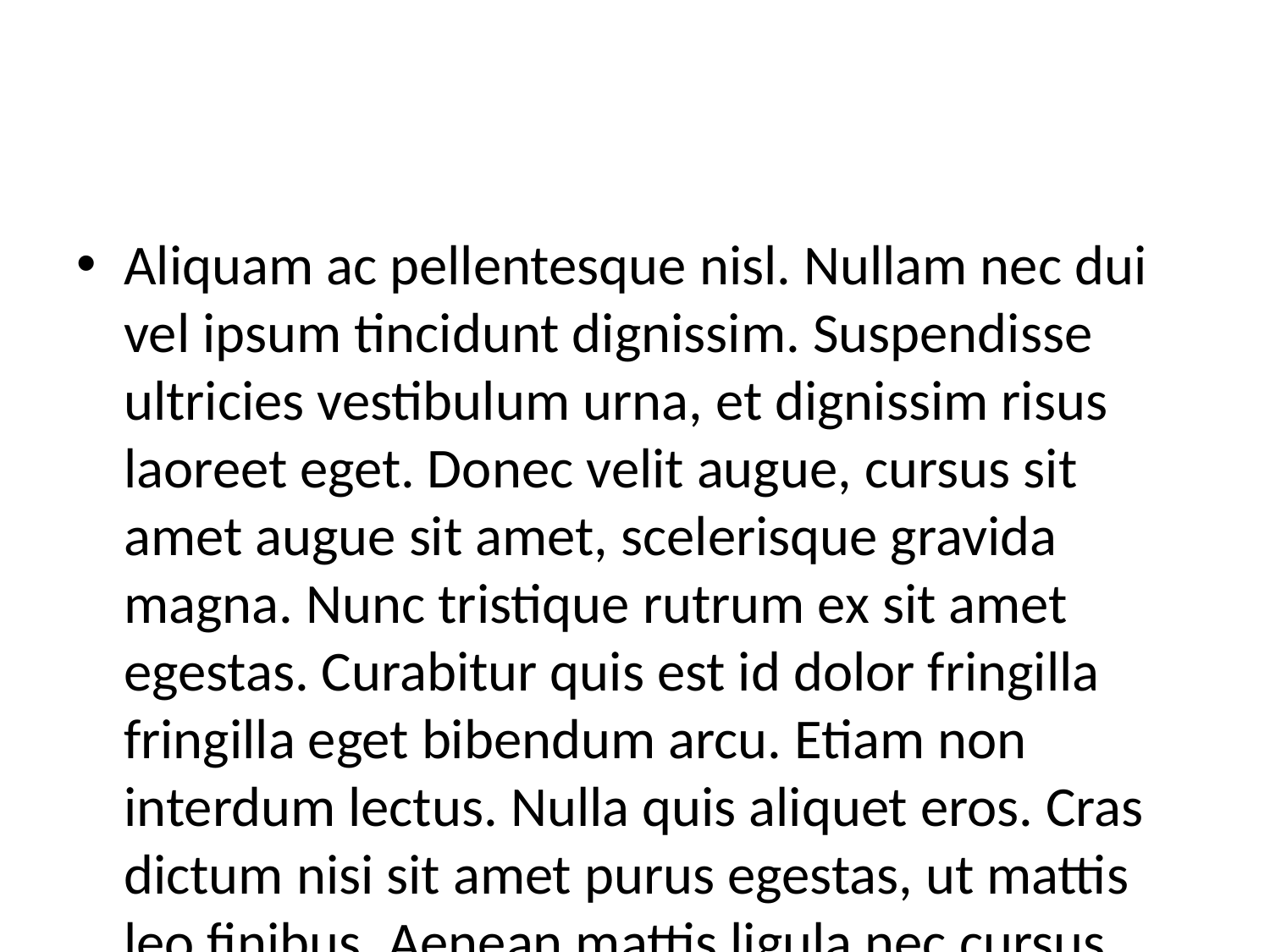

#
Aliquam ac pellentesque nisl. Nullam nec dui vel ipsum tincidunt dignissim. Suspendisse ultricies vestibulum urna, et dignissim risus laoreet eget. Donec velit augue, cursus sit amet augue sit amet, scelerisque gravida magna. Nunc tristique rutrum ex sit amet egestas. Curabitur quis est id dolor fringilla fringilla eget bibendum arcu. Etiam non interdum lectus. Nulla quis aliquet eros. Cras dictum nisi sit amet purus egestas, ut mattis leo finibus. Aenean mattis ligula nec cursus blandit. Donec nec fermentum diam, a lacinia velit. Proin et ipsum dui. Maecenas non ante mauris.